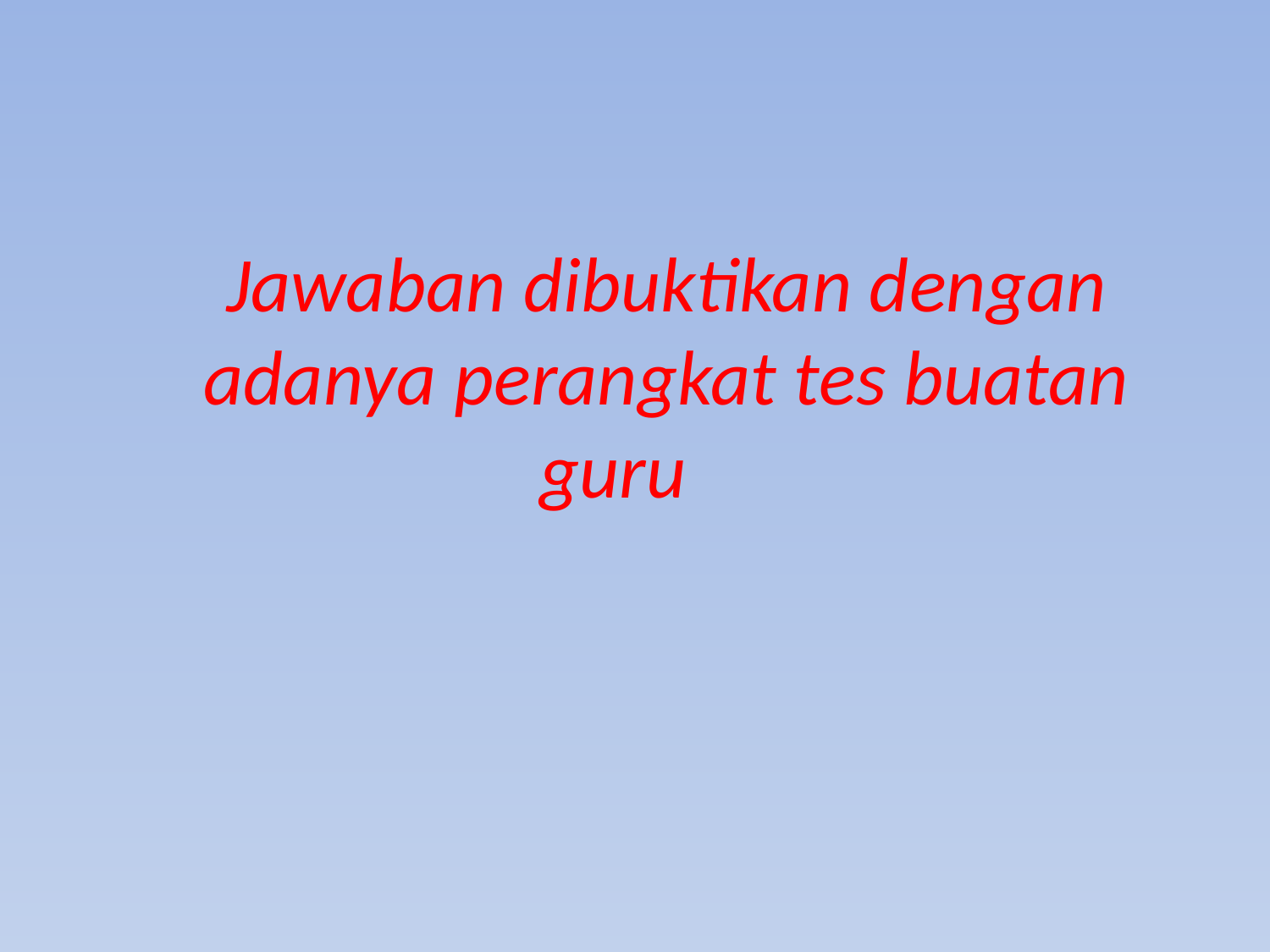

Jawaban dibuktikan dengan adanya perangkat tes buatan guru